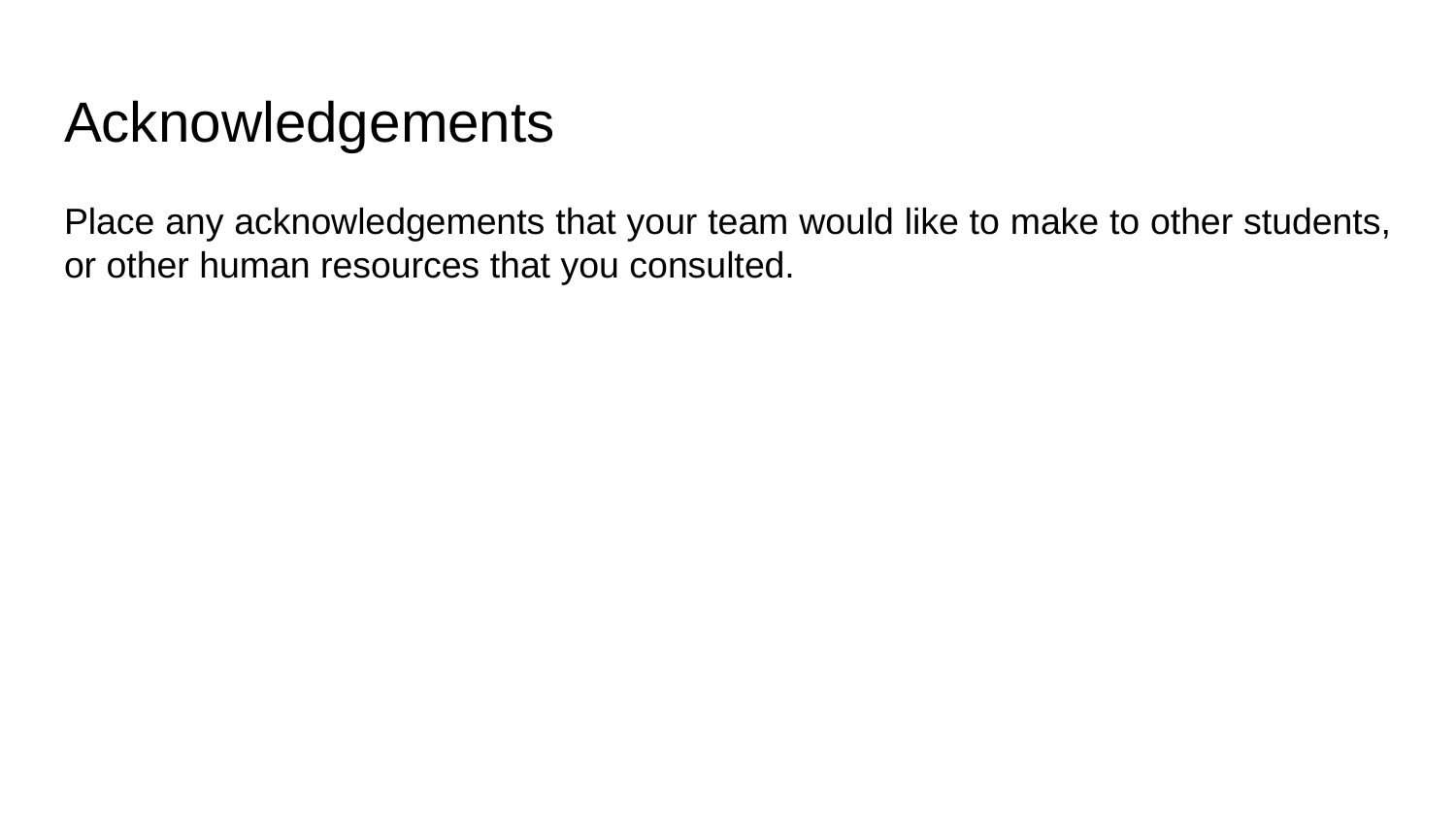

# Acknowledgements
Place any acknowledgements that your team would like to make to other students, or other human resources that you consulted.